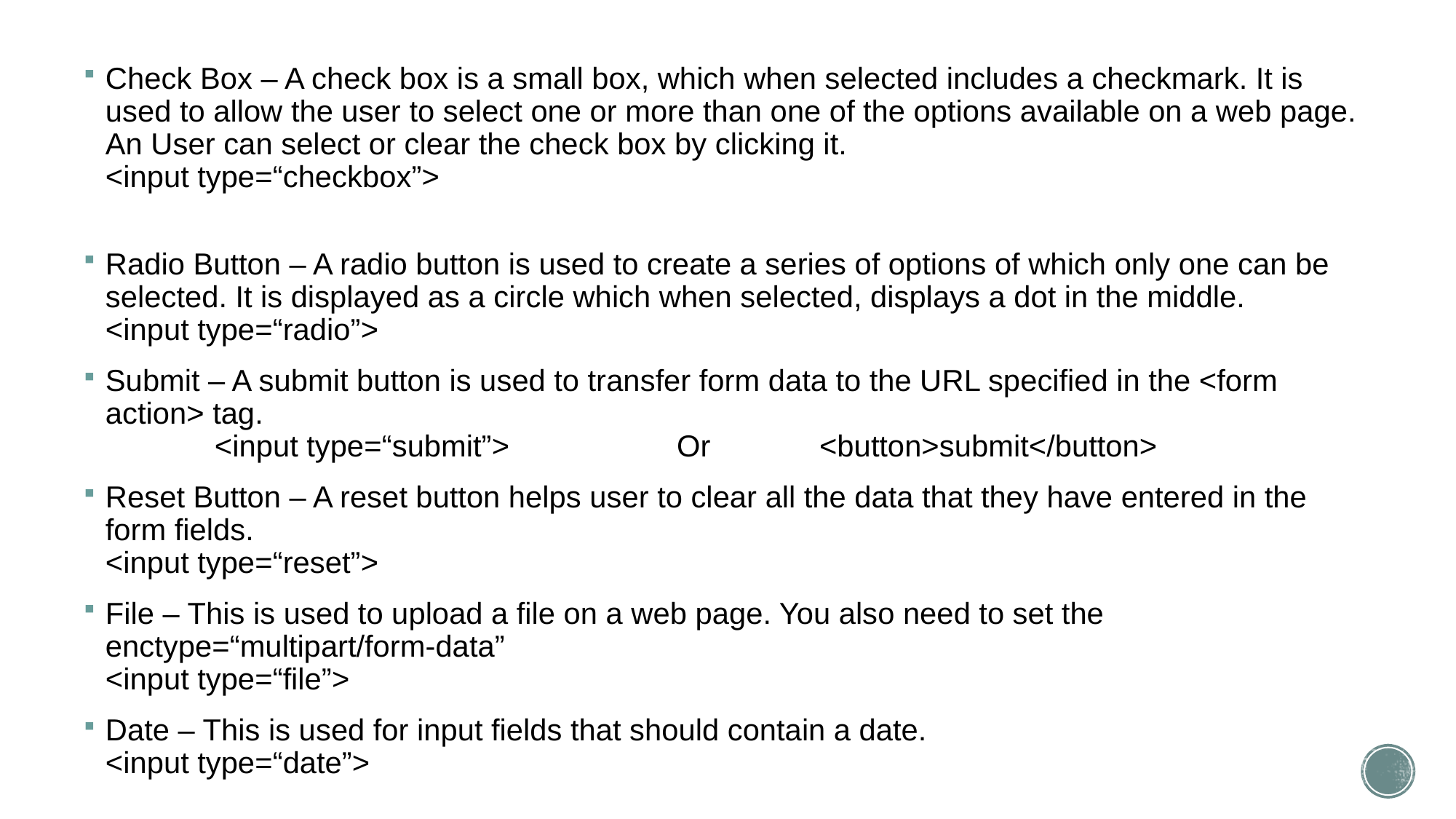

Check Box – A check box is a small box, which when selected includes a checkmark. It is used to allow the user to select one or more than one of the options available on a web page. An User can select or clear the check box by clicking it.
<input type=“checkbox”>
Radio Button – A radio button is used to create a series of options of which only one can be selected. It is displayed as a circle which when selected, displays a dot in the middle.
<input type=“radio”>
Submit – A submit button is used to transfer form data to the URL specified in the <form action> tag.
	<input type=“submit”>                    Or             <button>submit</button>
Reset Button – A reset button helps user to clear all the data that they have entered in the form fields.
<input type=“reset”>
File – This is used to upload a file on a web page. You also need to set the enctype=“multipart/form-data”
<input type=“file”>
Date – This is used for input fields that should contain a date.
<input type=“date”>